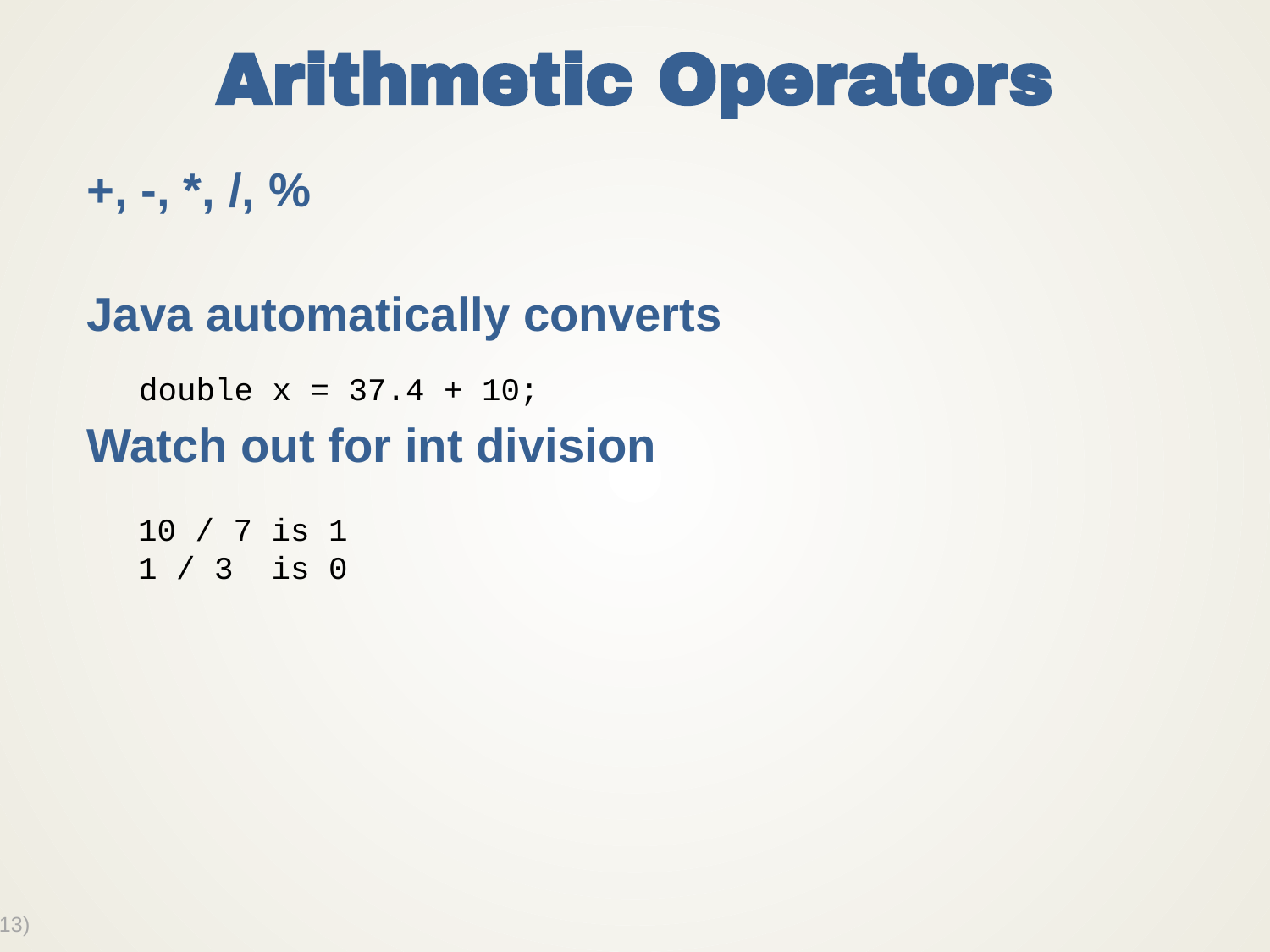

# Arithmetic Operators
+, -, *, /, %

Java automatically converts

Watch out for int division
double x = 37.4 + 10;
10 / 7 is 1
1 / 3  is 0